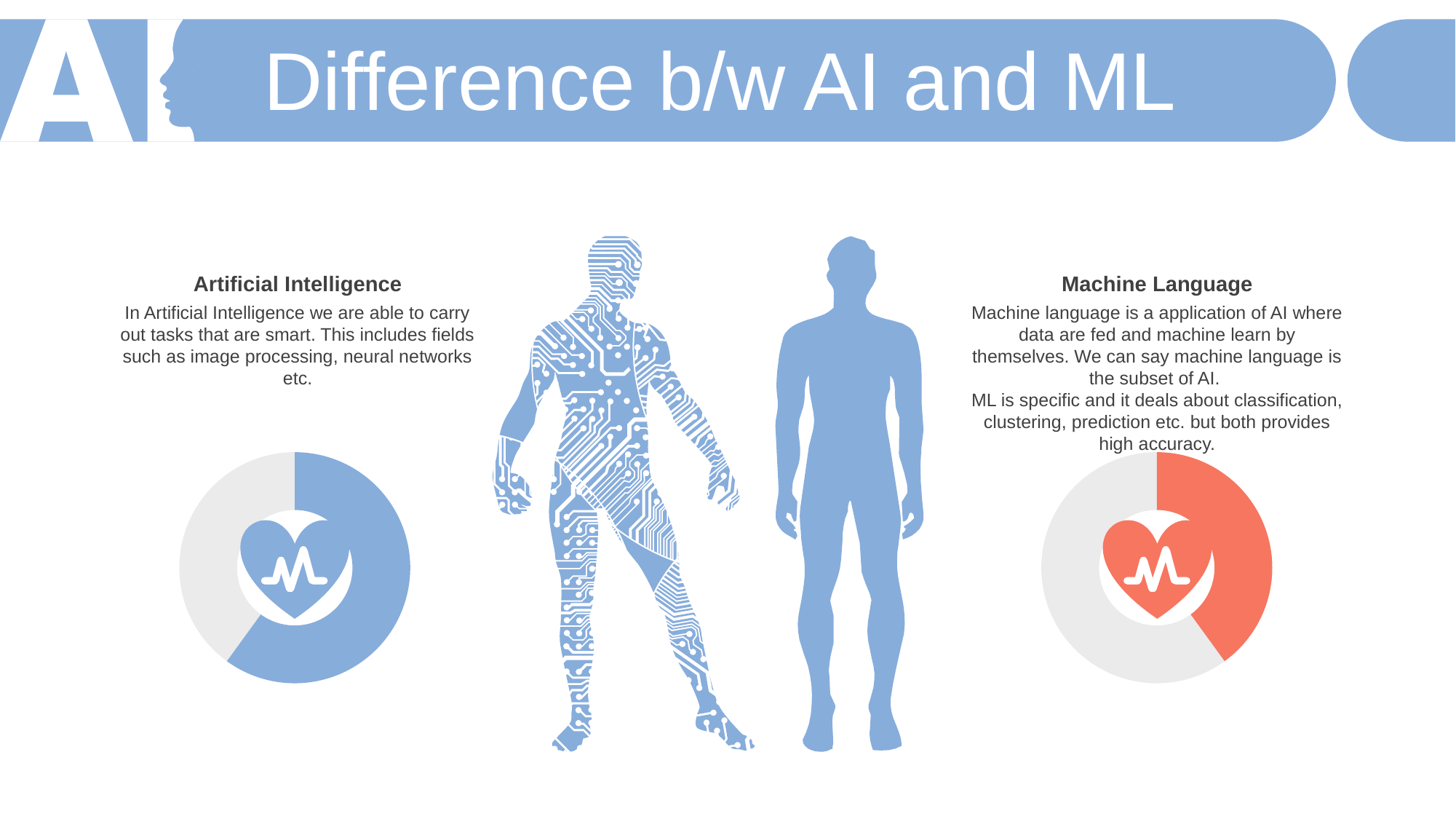

Difference b/w AI and ML

Artificial Intelligence
In Artificial Intelligence we are able to carry out tasks that are smart. This includes fields such as image processing, neural networks etc.
Machine Language
Machine language is a application of AI where data are fed and machine learn by themselves. We can say machine language is the subset of AI.
ML is specific and it deals about classification, clustering, prediction etc. but both provides high accuracy.

### Chart

| Category | Sales |
|---|---|
| 1st Qtr | 6.0 |
| 2nd Qtr | 4.0 |

### Chart

| Category | Sales |
|---|---|
| 1st Qtr | 4.0 |
| 2nd Qtr | 6.0 |